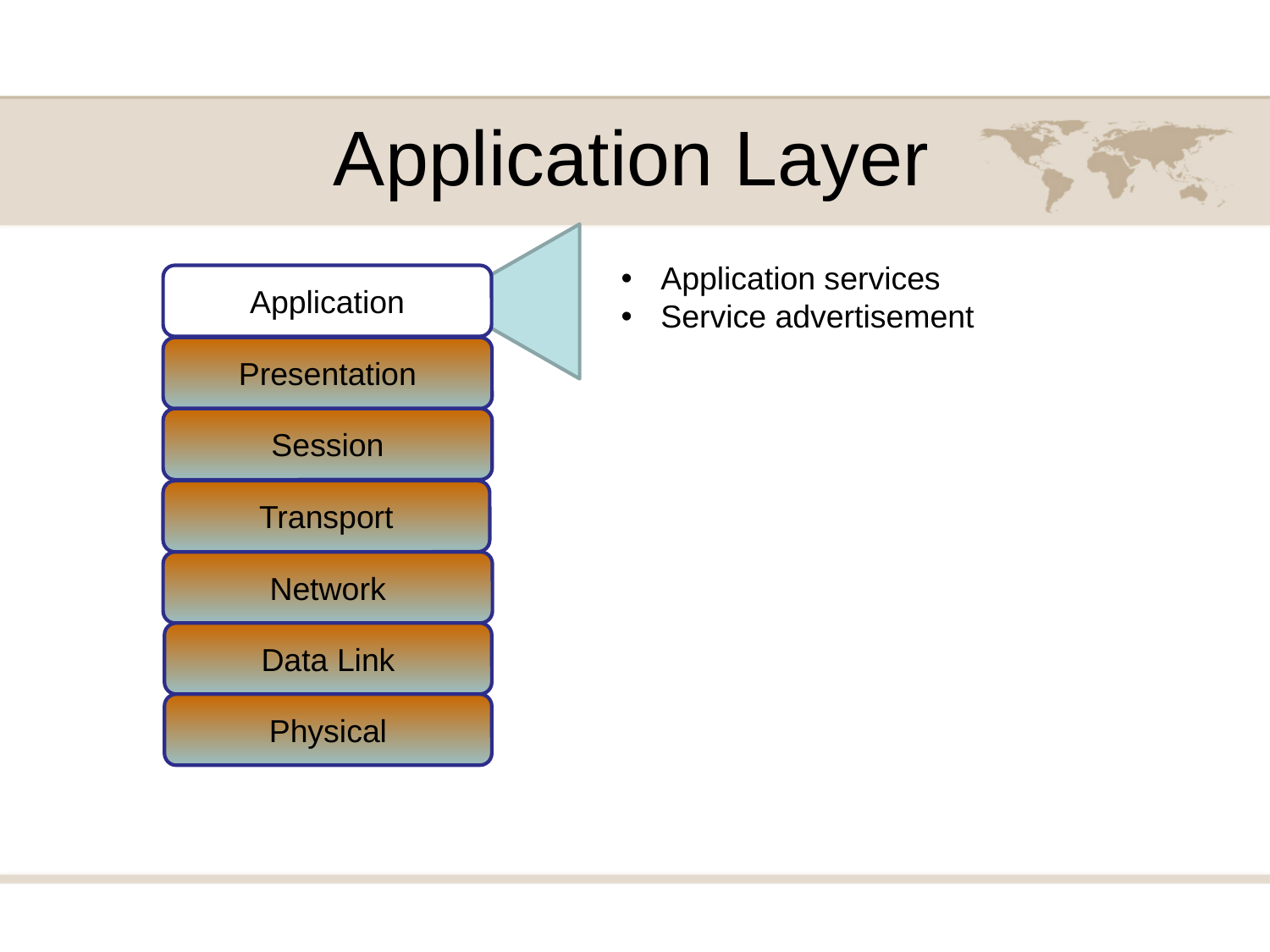

# Application Layer

Application services
Service advertisement
Application
Presentation
Session
Transport
Network
Data Link
Physical